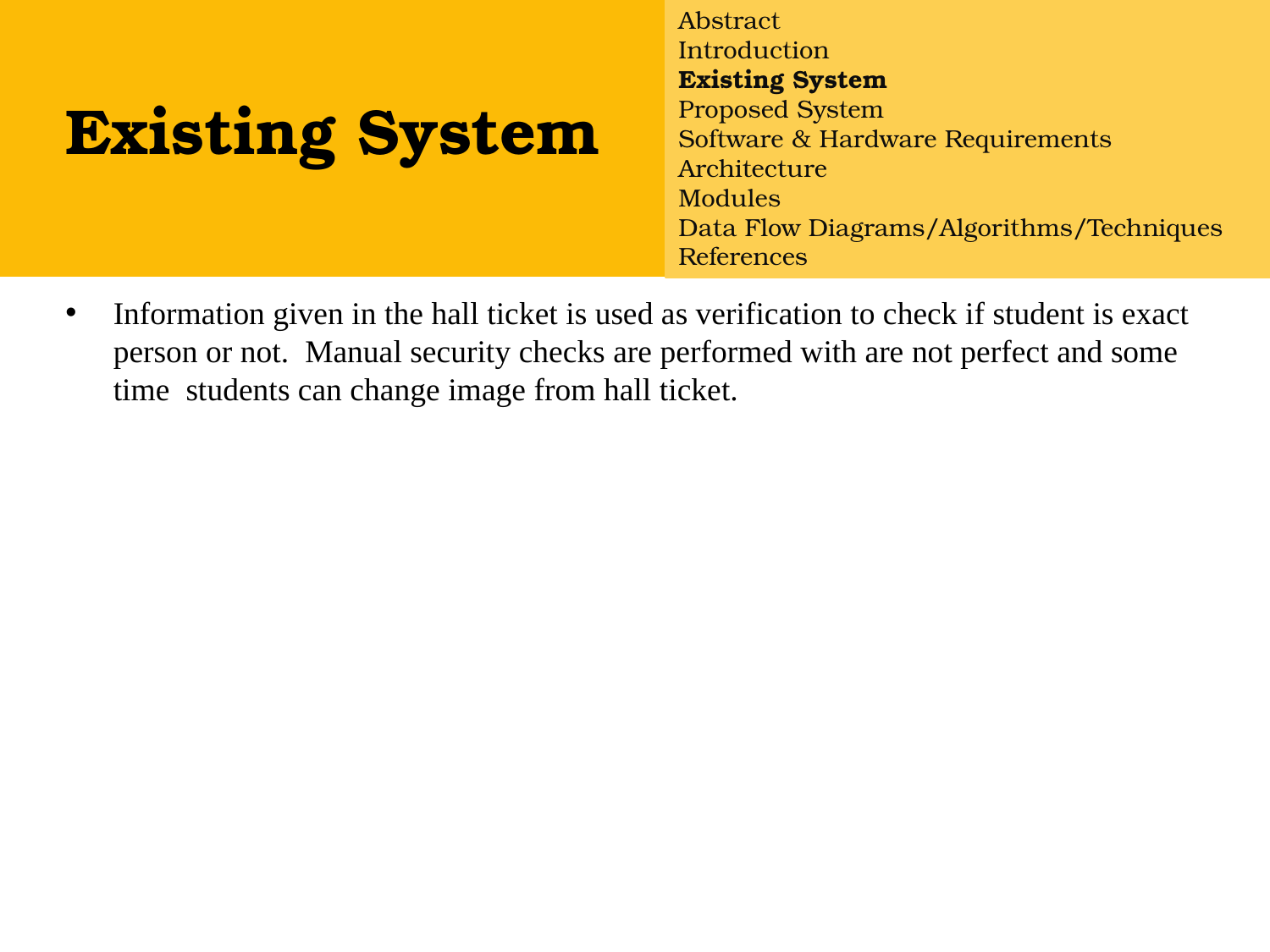

Introduction
Existing System
Proposed System
Software requirements
References
Abstract
Introduction
Existing System
Proposed System
Software & Hardware Requirements
Architecture
Modules
Data Flow Diagrams/Algorithms/Techniques
References
Existing System
Information given in the hall ticket is used as verification to check if student is exact person or not.  Manual security checks are performed with are not perfect and some time  students can change image from hall ticket.